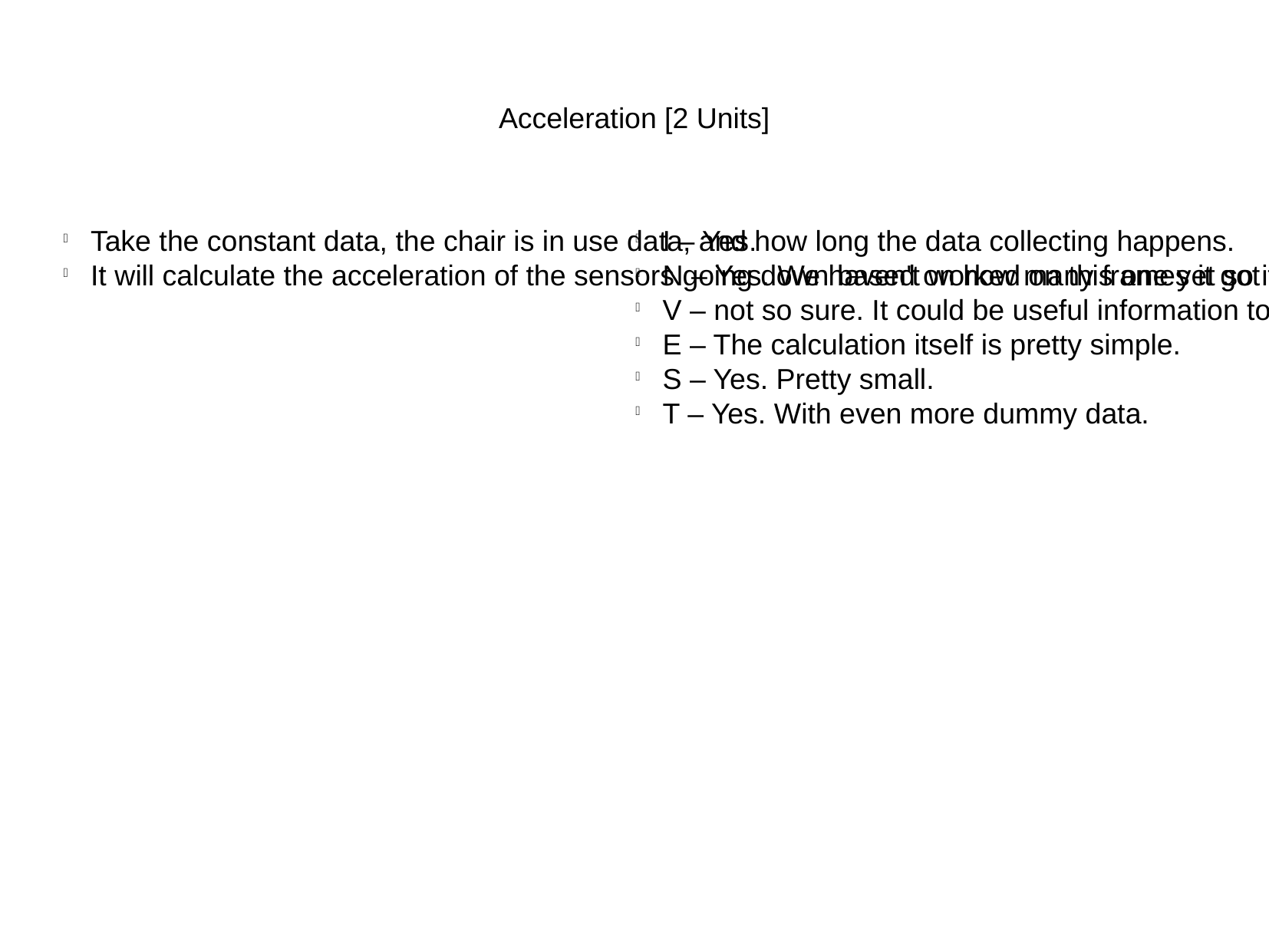

Acceleration [2 Units]
Take the constant data, the chair is in use data, and how long the data collecting happens.
It will calculate the acceleration of the sensors going down based on how many frames it got on a certain time period.
I – Yes.
N – Yes. We haven't worked on this one yet so it's possible to change it entirely.
V – not so sure. It could be useful information to us but it can also be just worthless junk.
E – The calculation itself is pretty simple.
S – Yes. Pretty small.
T – Yes. With even more dummy data.